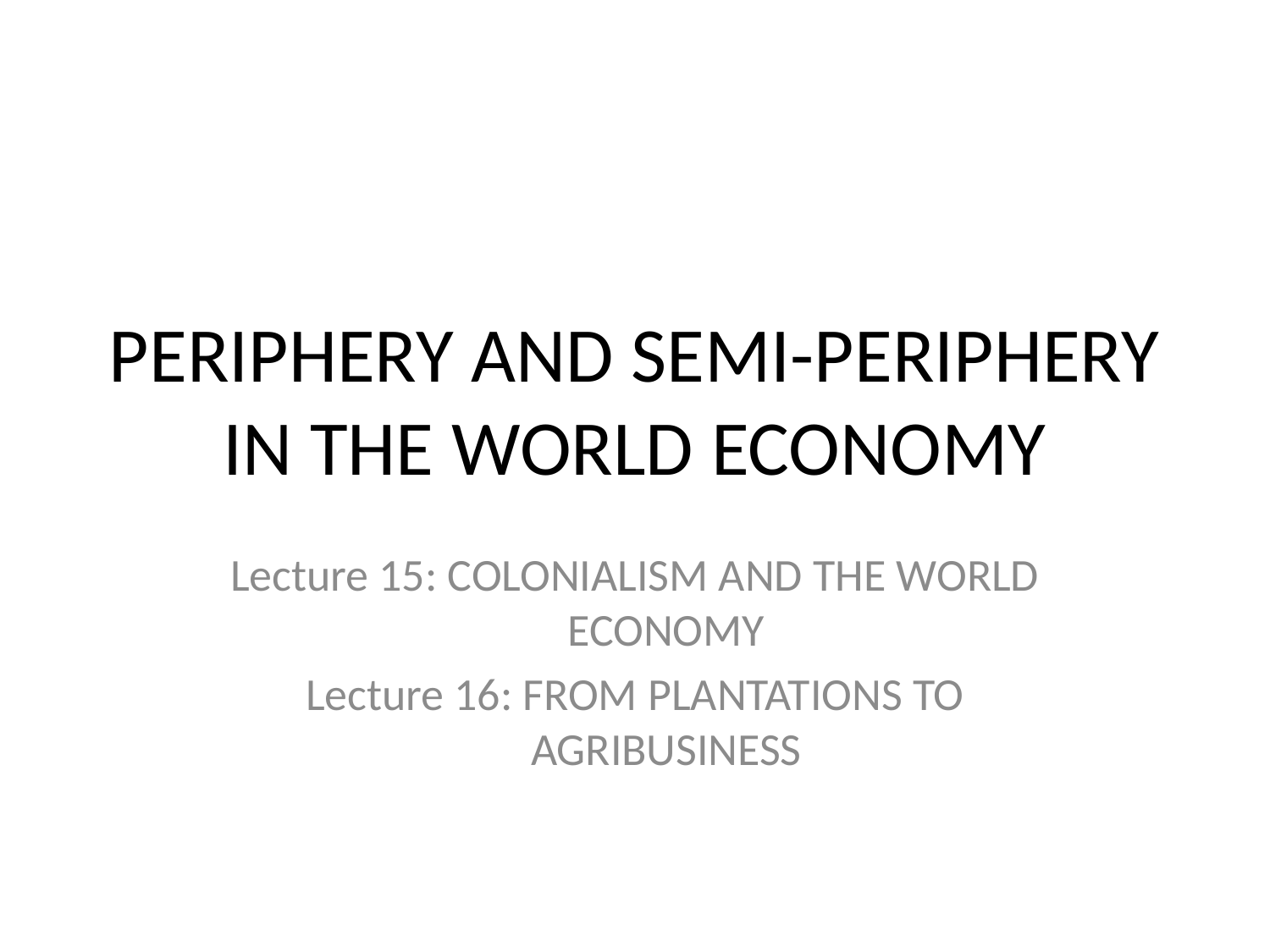

# PERIPHERY AND SEMI-PERIPHERY IN THE WORLD ECONOMY
Lecture 15: COLONIALISM AND THE WORLD ECONOMY
Lecture 16: FROM PLANTATIONS TO AGRIBUSINESS